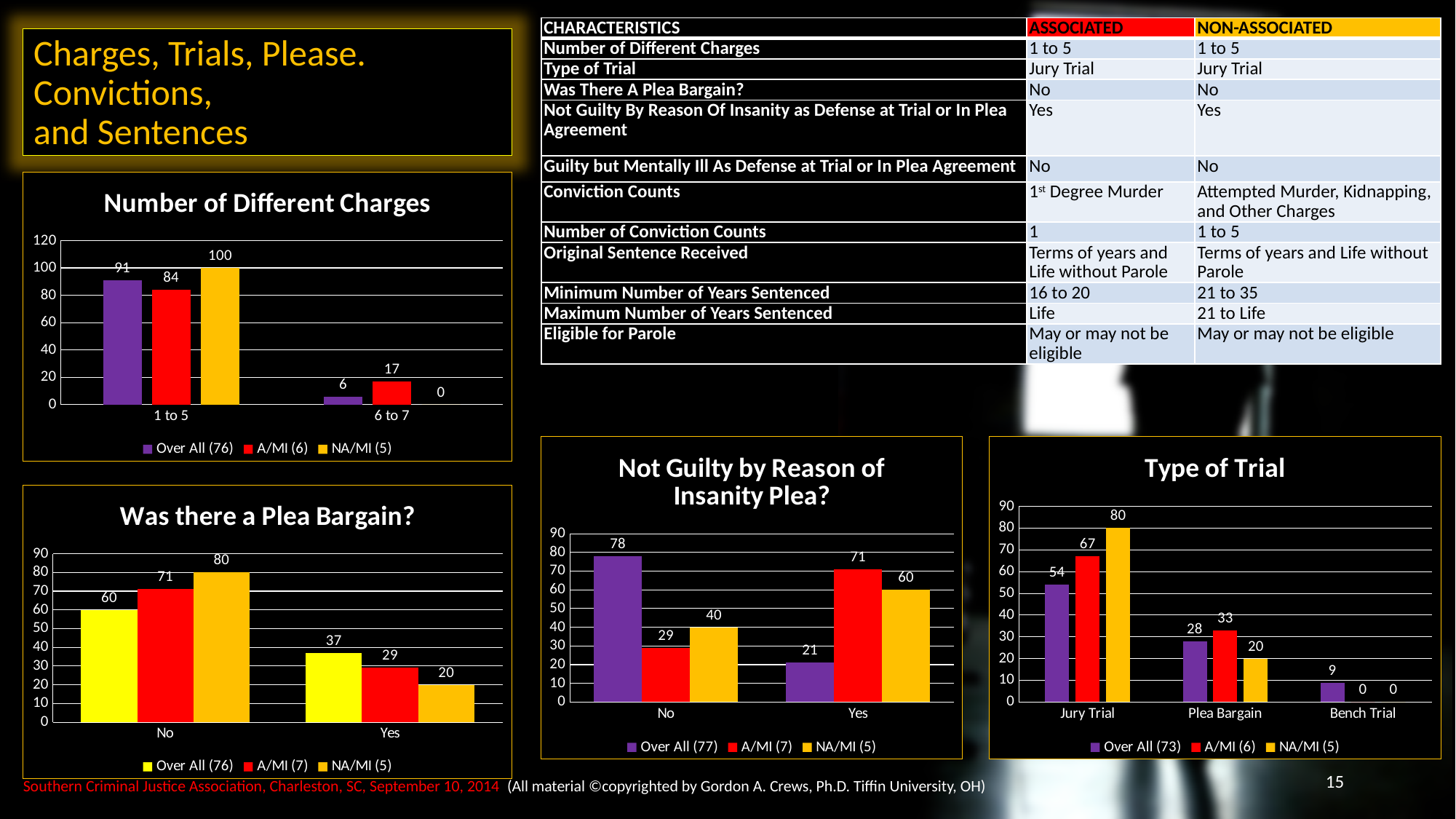

| CHARACTERISTICS | ASSOCIATED | NON-ASSOCIATED |
| --- | --- | --- |
| Number of Different Charges | 1 to 5 | 1 to 5 |
| Type of Trial | Jury Trial | Jury Trial |
| Was There A Plea Bargain? | No | No |
| Not Guilty By Reason Of Insanity as Defense at Trial or In Plea Agreement | Yes | Yes |
| Guilty but Mentally Ill As Defense at Trial or In Plea Agreement | No | No |
| Conviction Counts | 1st Degree Murder | Attempted Murder, Kidnapping, and Other Charges |
| Number of Conviction Counts | 1 | 1 to 5 |
| Original Sentence Received | Terms of years and Life without Parole | Terms of years and Life without Parole |
| Minimum Number of Years Sentenced | 16 to 20 | 21 to 35 |
| Maximum Number of Years Sentenced | Life | 21 to Life |
| Eligible for Parole | May or may not be eligible | May or may not be eligible |
Charges, Trials, Please. Convictions,
and Sentences

### Chart: Number of Different Charges

| Category | Over All (76) | A/MI (6) | NA/MI (5) |
|---|---|---|---|
| 1 to 5 | 91.0 | 84.0 | 100.0 |
| 6 to 7 | 6.0 | 17.0 | 0.0 |

### Chart: Not Guilty by Reason of Insanity Plea?

| Category | Over All (77) | A/MI (7) | NA/MI (5) |
|---|---|---|---|
| No | 78.0 | 29.0 | 40.0 |
| Yes | 21.0 | 71.0 | 60.0 |

### Chart: Type of Trial

| Category | Over All (73) | A/MI (6) | NA/MI (5) |
|---|---|---|---|
| Jury Trial | 54.0 | 67.0 | 80.0 |
| Plea Bargain | 28.0 | 33.0 | 20.0 |
| Bench Trial | 9.0 | 0.0 | 0.0 |

### Chart: Was there a Plea Bargain?

| Category | Over All (76) | A/MI (7) | NA/MI (5) |
|---|---|---|---|
| No | 60.0 | 71.0 | 80.0 |
| Yes | 37.0 | 29.0 | 20.0 |
15
Southern Criminal Justice Association, Charleston, SC, September 10, 2014  (All material ©copyrighted by Gordon A. Crews, Ph.D. Tiffin University, OH)